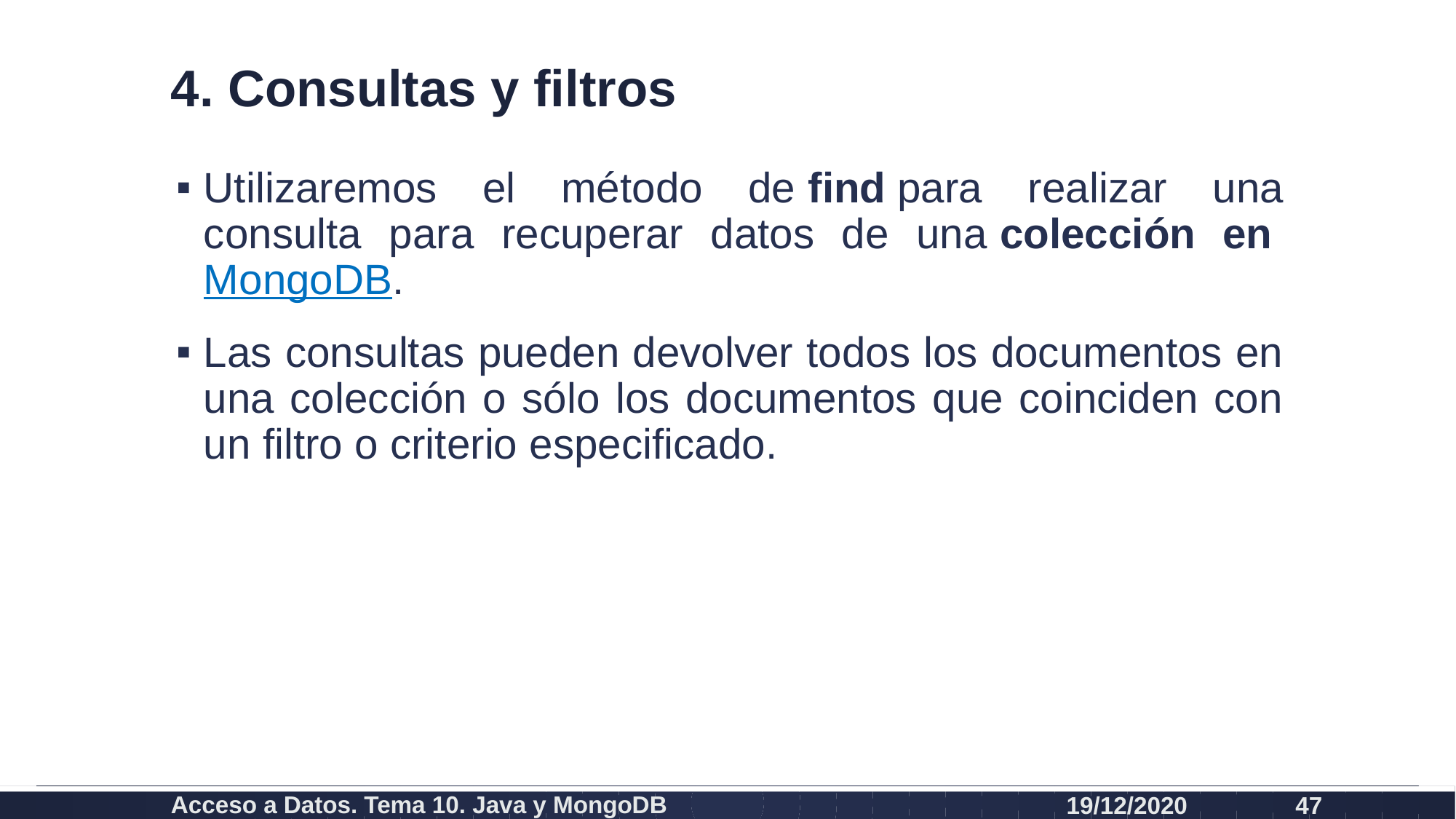

# 4. Consultas y filtros
Utilizaremos el método de find para realizar una consulta para recuperar datos de una colección en MongoDB.
Las consultas pueden devolver todos los documentos en una colección o sólo los documentos que coinciden con un filtro o criterio especificado.

Acceso a Datos. Tema 10. Java y MongoDB
19/12/2020
47